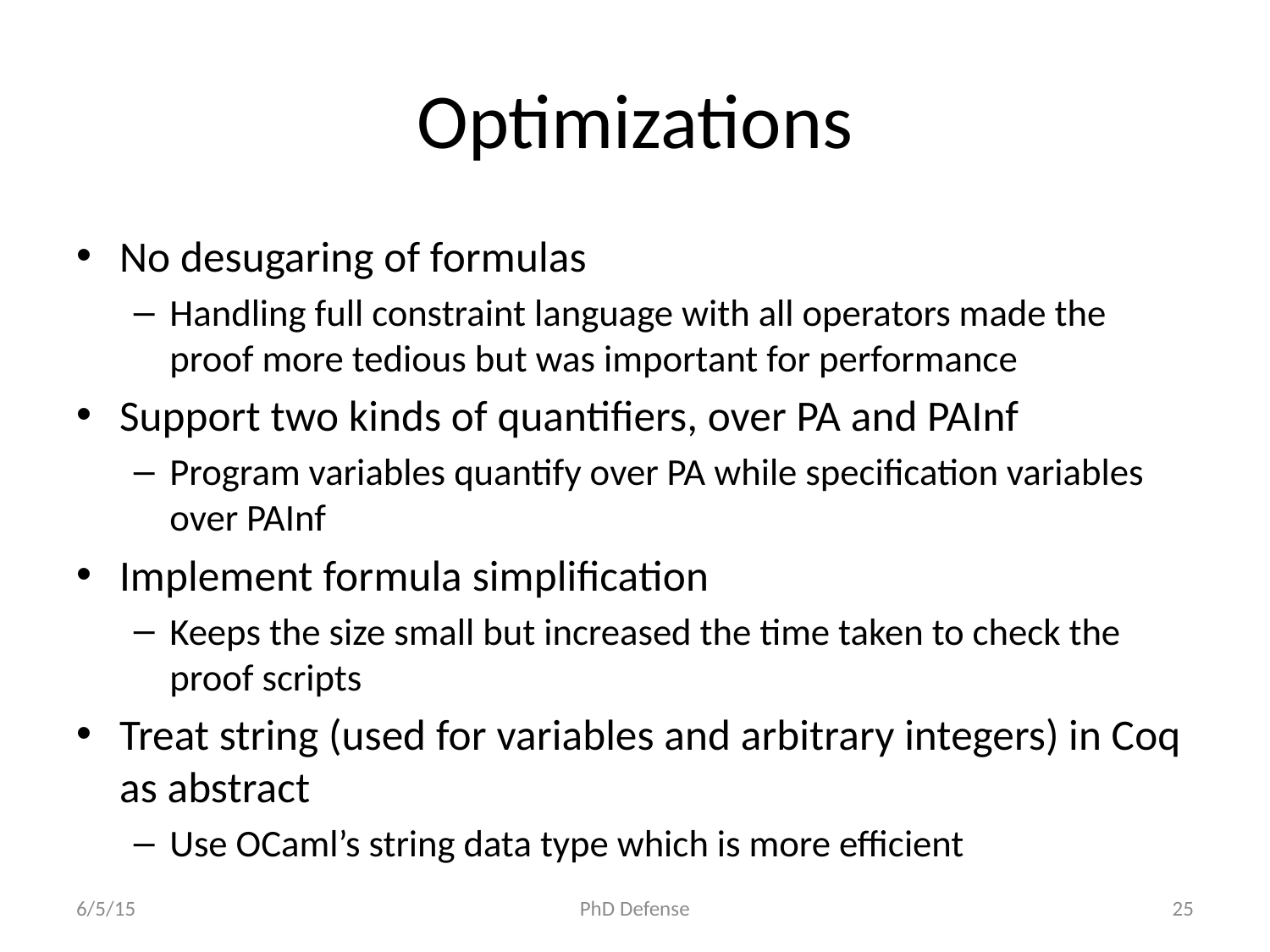

# Optimizations
No desugaring of formulas
Handling full constraint language with all operators made the proof more tedious but was important for performance
Support two kinds of quantifiers, over PA and PAInf
Program variables quantify over PA while specification variables over PAInf
Implement formula simplification
Keeps the size small but increased the time taken to check the proof scripts
Treat string (used for variables and arbitrary integers) in Coq as abstract
Use OCaml’s string data type which is more efficient
6/5/15
PhD Defense
25